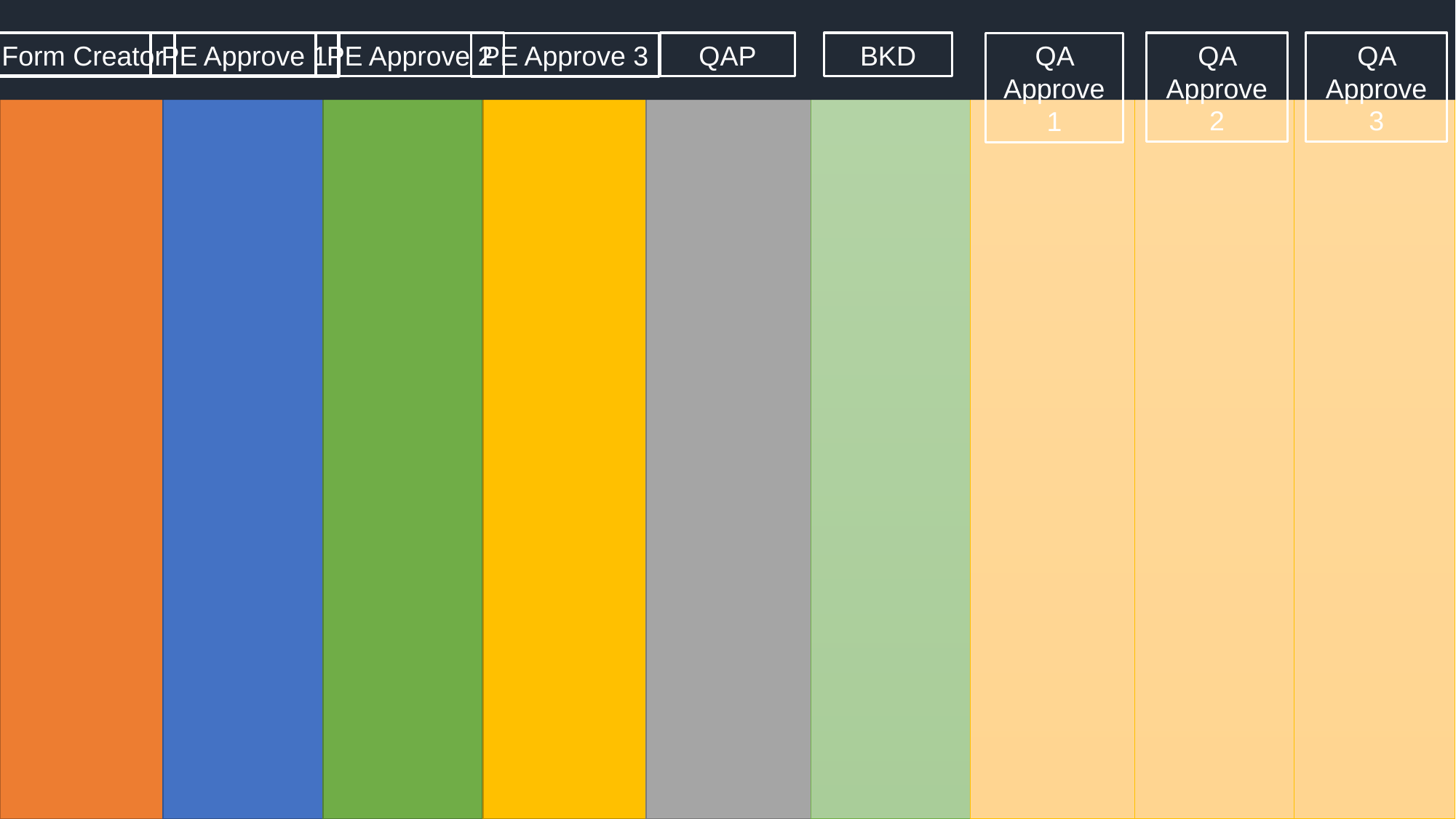

Form Creator
PE Approve 1
PE Approve 2
QAP
BKD
QA Approve 2
QA Approve 3
PE Approve 3
QA Approve 1